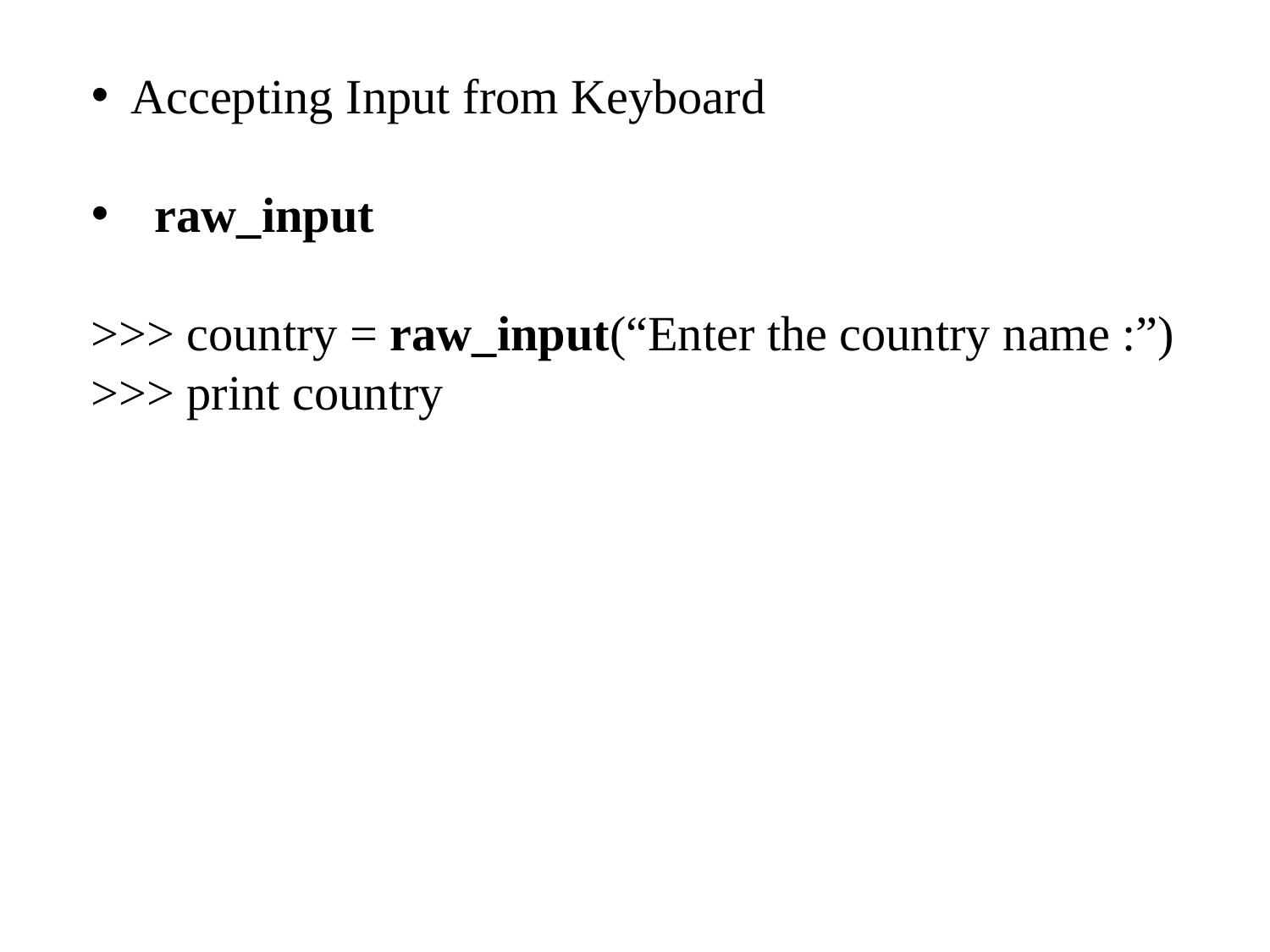

Accepting Input from Keyboard

raw_input

>>> country = raw_input(“Enter the country name :”)
>>> print country